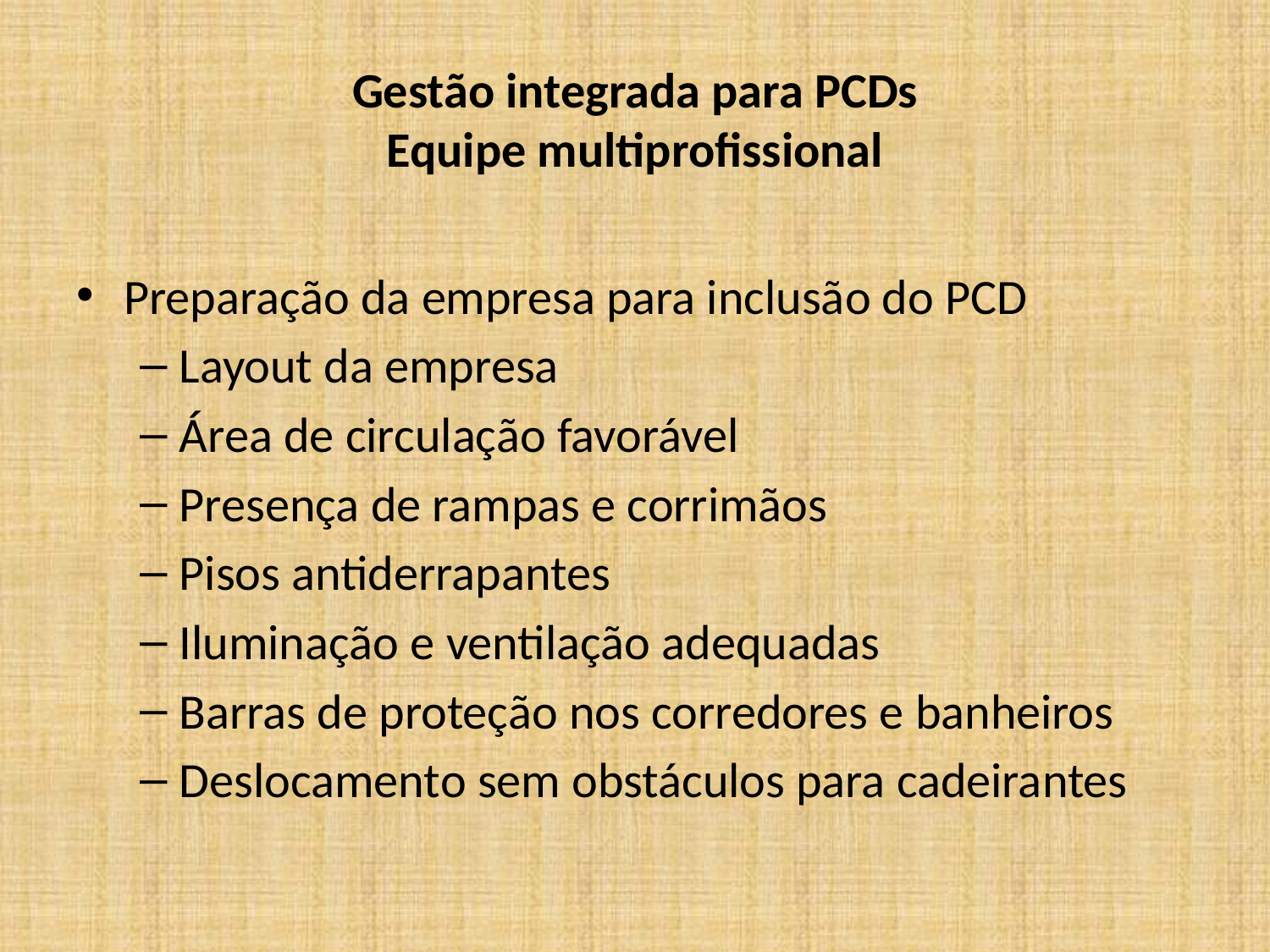

# Gestão integrada para PCDs Equipe multiprofissional
Preparação da empresa para inclusão do PCD
Layout da empresa
Área de circulação favorável
Presença de rampas e corrimãos
Pisos antiderrapantes
Iluminação e ventilação adequadas
Barras de proteção nos corredores e banheiros
Deslocamento sem obstáculos para cadeirantes